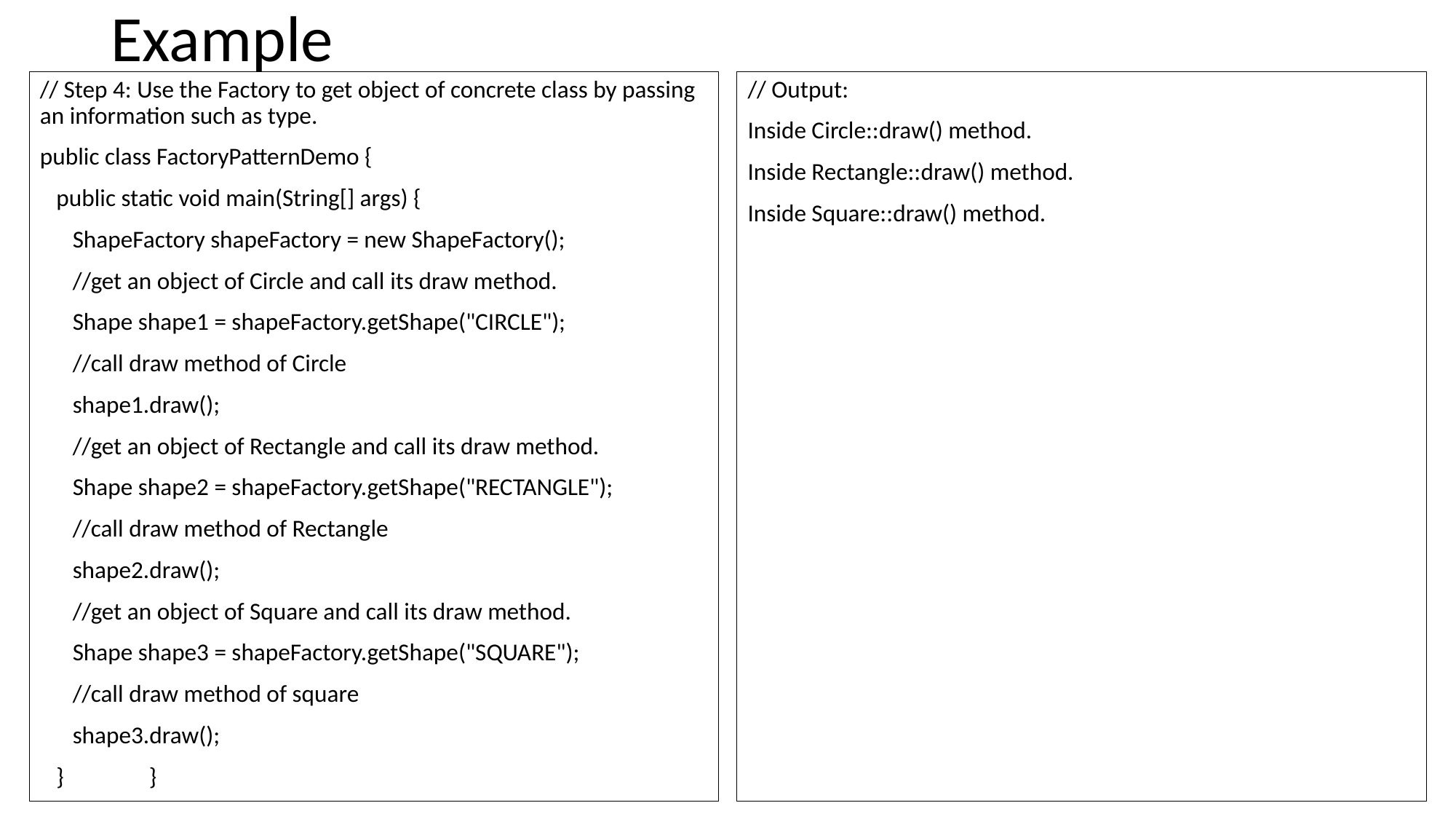

# Example
// Step 4: Use the Factory to get object of concrete class by passing an information such as type.
public class FactoryPatternDemo {
   public static void main(String[] args) {
      ShapeFactory shapeFactory = new ShapeFactory();
      //get an object of Circle and call its draw method.
      Shape shape1 = shapeFactory.getShape("CIRCLE");
      //call draw method of Circle
      shape1.draw();
      //get an object of Rectangle and call its draw method.
      Shape shape2 = shapeFactory.getShape("RECTANGLE");
      //call draw method of Rectangle
      shape2.draw();
      //get an object of Square and call its draw method.
      Shape shape3 = shapeFactory.getShape("SQUARE");
      //call draw method of square
      shape3.draw();
   }	}

// Output:
Inside Circle::draw() method.
Inside Rectangle::draw() method.
Inside Square::draw() method.